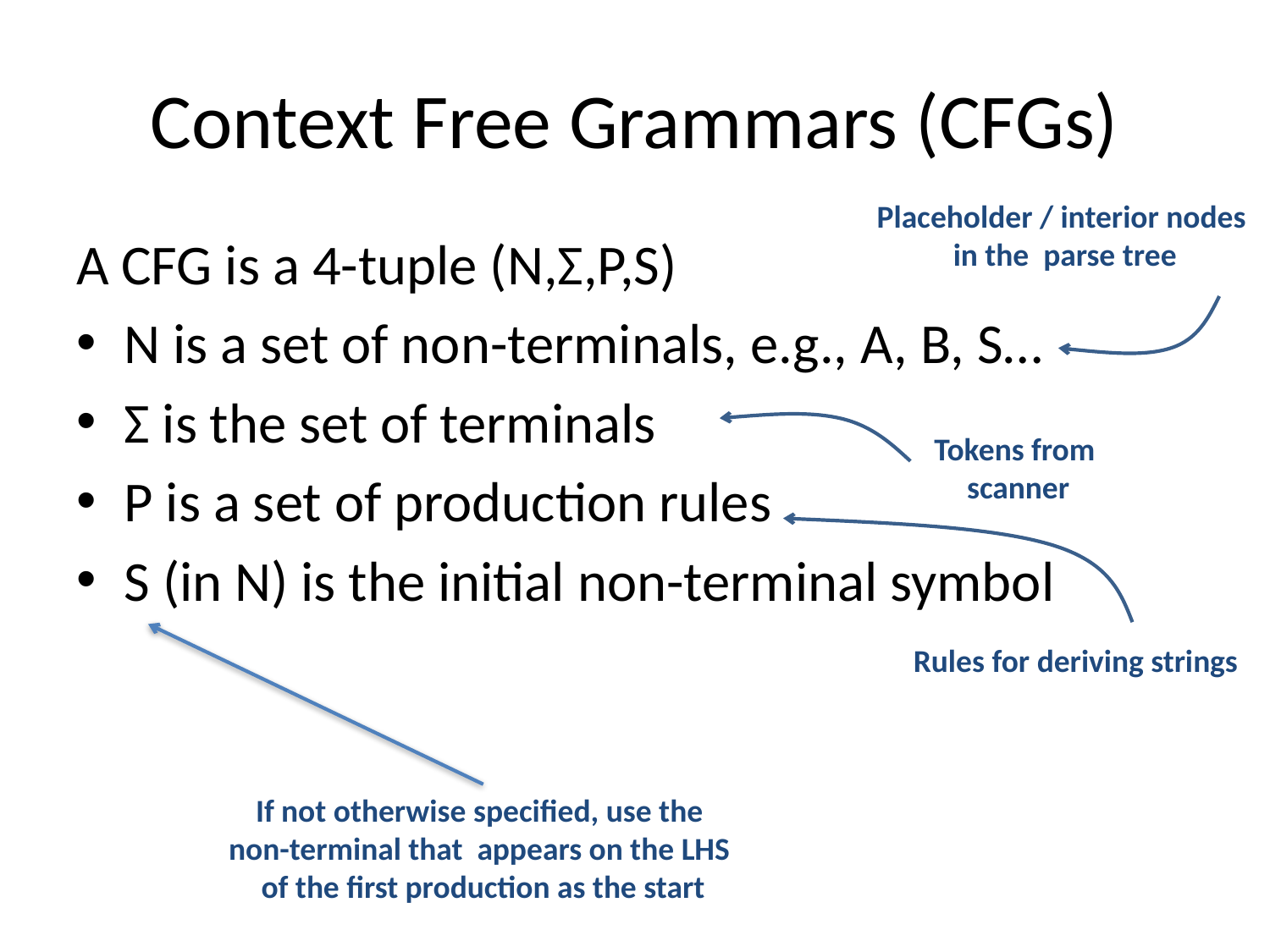

# Context Free Grammars (CFGs)
Placeholder / interior nodes
in the  parse tree
A CFG is a 4-tuple (N,Σ,P,S)
N is a set of non-terminals, e.g., A, B, S…
Σ is the set of terminals
P is a set of production rules
S (in N) is the initial non-terminal symbol

Tokens from
scanner

Rules for deriving strings
If not otherwise specified, use the
non-terminal that  appears on the LHS
of the first production as the start